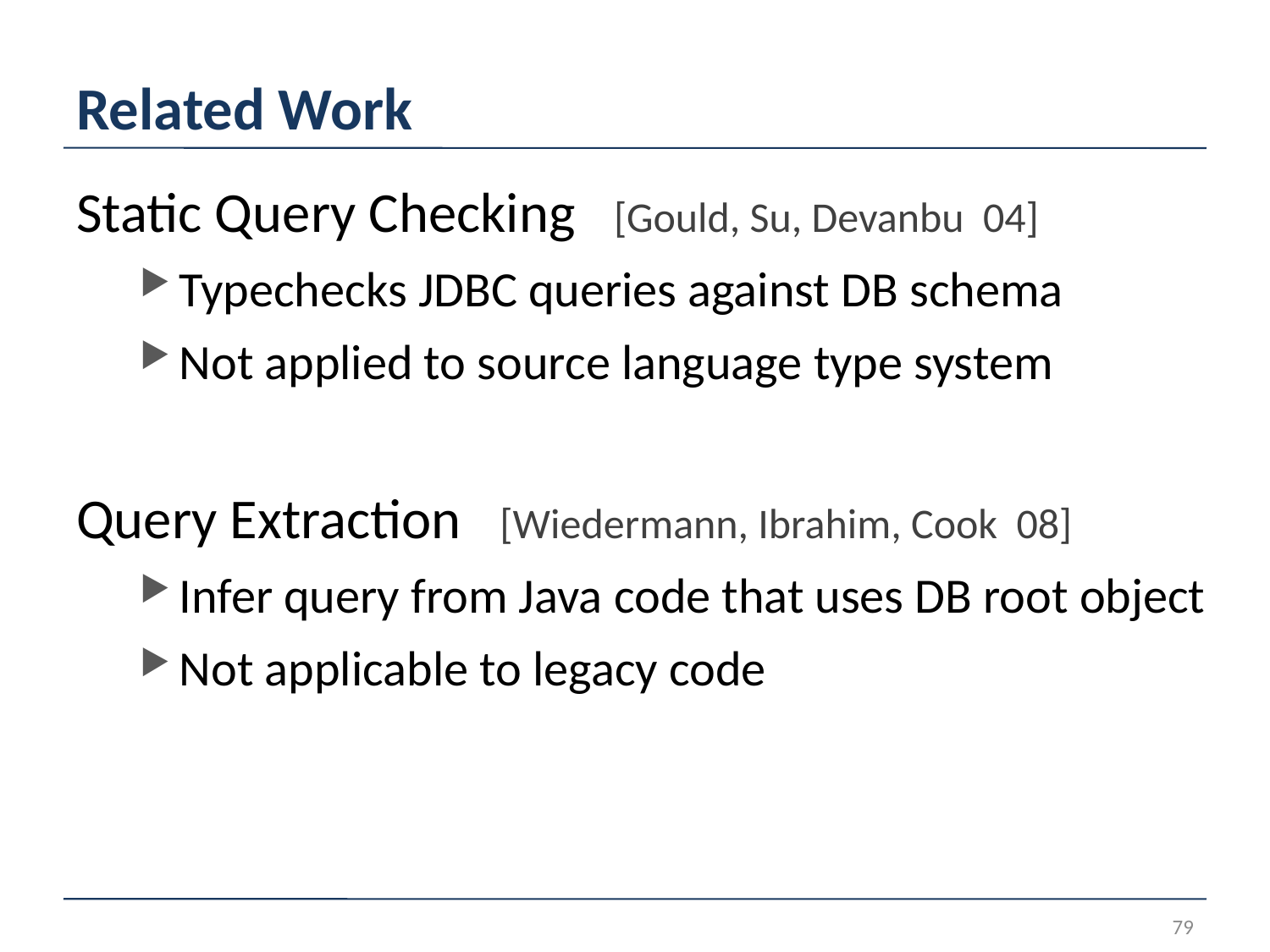

# Related Work
Static Query Checking   [Gould, Su, Devanbu  04]
Typechecks JDBC queries against DB schema
Not applied to source language type system
Query Extraction   [Wiedermann, Ibrahim, Cook  08]
Infer query from Java code that uses DB root object
Not applicable to legacy code
79